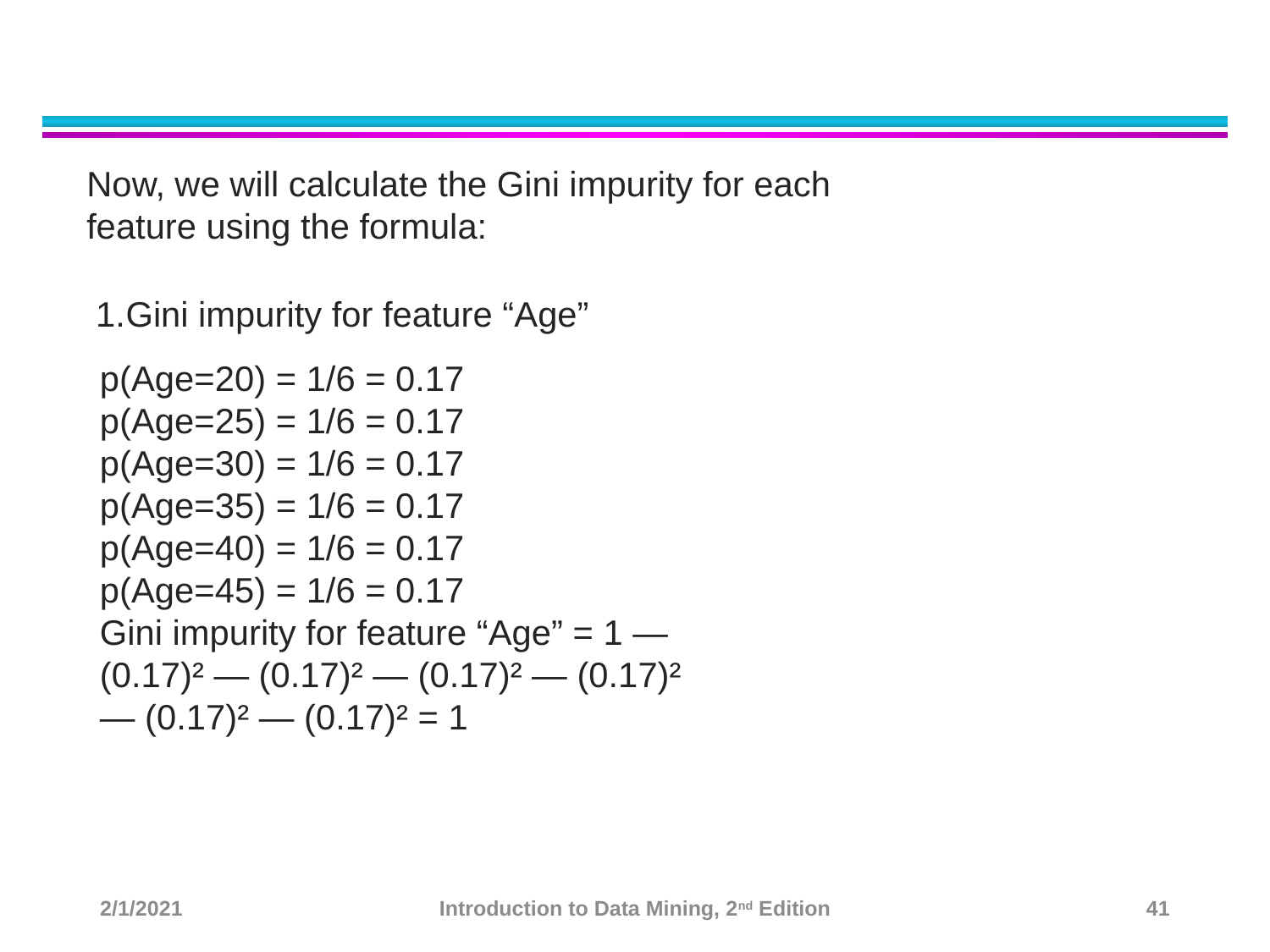

Now, we will calculate the Gini impurity for each feature using the formula:
Gini impurity for feature “Age”
p(Age=20) = 1/6 = 0.17
p(Age=25) = 1/6 = 0.17
p(Age=30) = 1/6 = 0.17
p(Age=35) = 1/6 = 0.17
p(Age=40) = 1/6 = 0.17
p(Age=45) = 1/6 = 0.17
Gini impurity for feature “Age” = 1 — (0.17)² — (0.17)² — (0.17)² — (0.17)² — (0.17)² — (0.17)² = 1
2/1/2021
Introduction to Data Mining, 2nd Edition
41